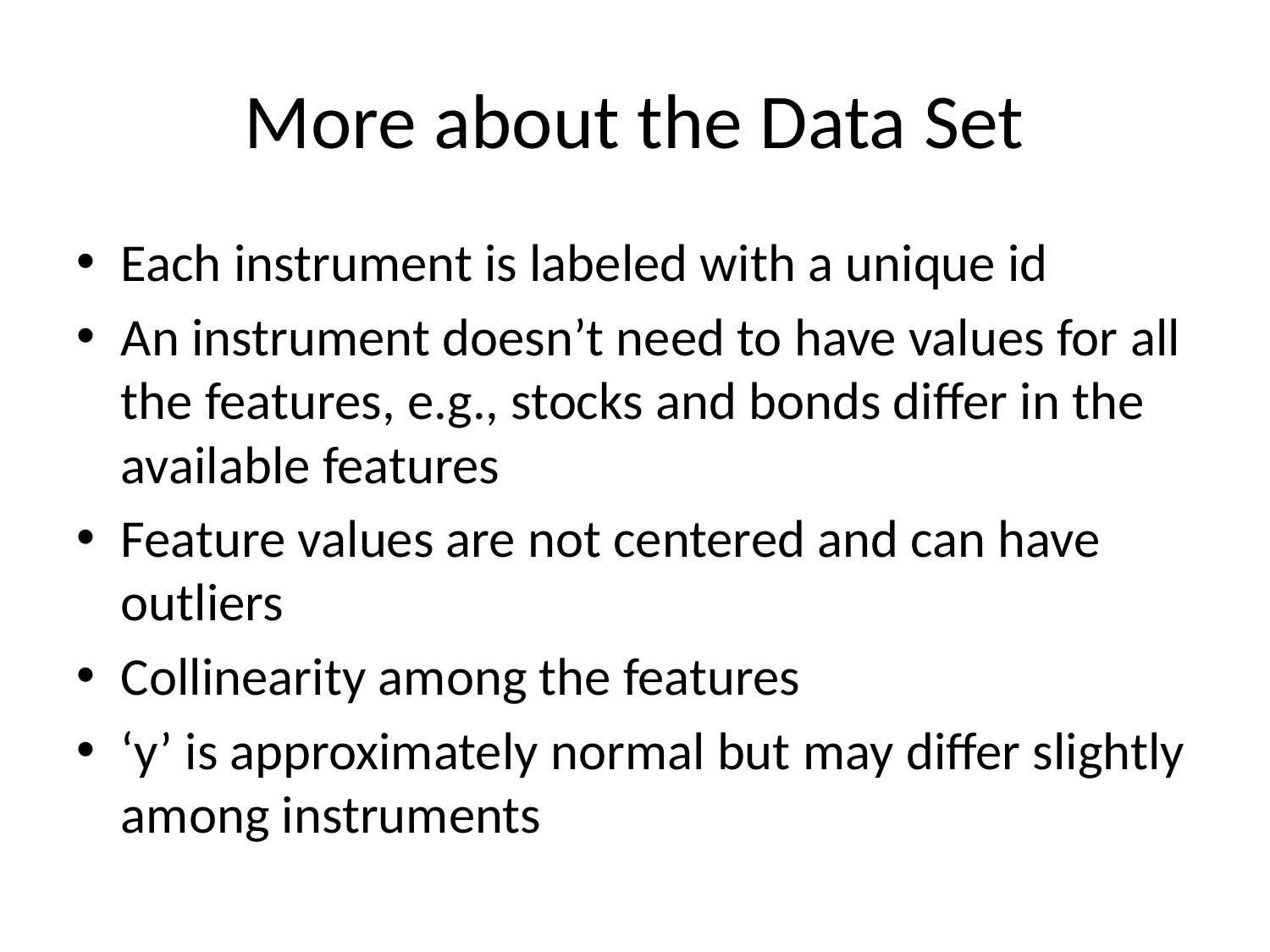

# More about the Data Set
Each instrument is labeled with a unique id
An instrument doesn’t need to have values for all the features, e.g., stocks and bonds differ in the available features
Feature values are not centered and can have outliers
Collinearity among the features
‘y’ is approximately normal but may differ slightly among instruments